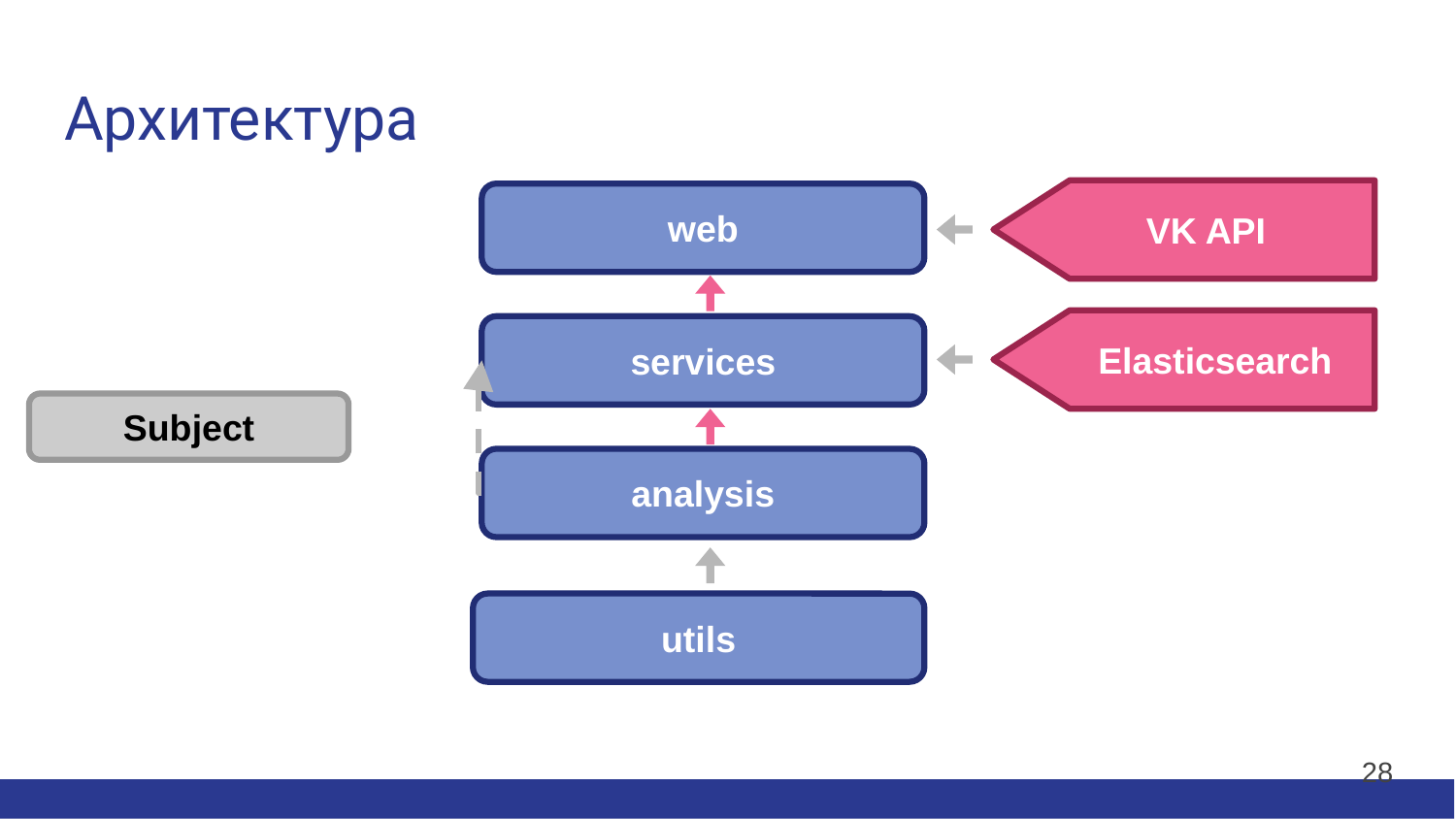

Архитектура

web
VK API

Elasticsearch
services

Subject

analysis

utils
28